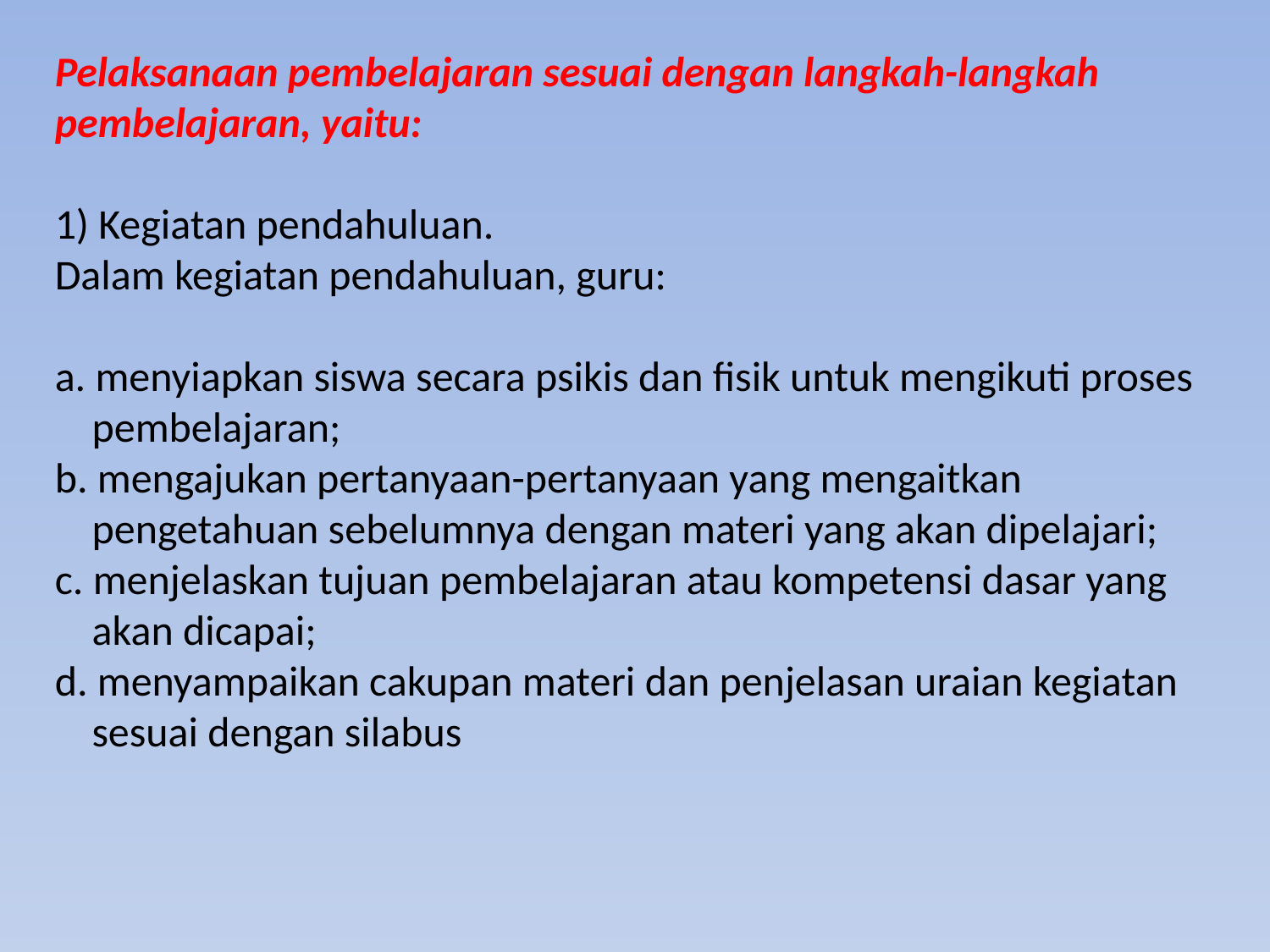

Pelaksanaan pembelajaran sesuai dengan langkah-langkah pembelajaran, yaitu:

1) Kegiatan pendahuluan.
Dalam kegiatan pendahuluan, guru:

a. menyiapkan siswa secara psikis dan fisik untuk mengikuti proses pembelajaran;
b. mengajukan pertanyaan-pertanyaan yang mengaitkan pengetahuan sebelumnya dengan materi yang akan dipelajari;
c. menjelaskan tujuan pembelajaran atau kompetensi dasar yang akan dicapai;
d. menyampaikan cakupan materi dan penjelasan uraian kegiatan sesuai dengan silabus